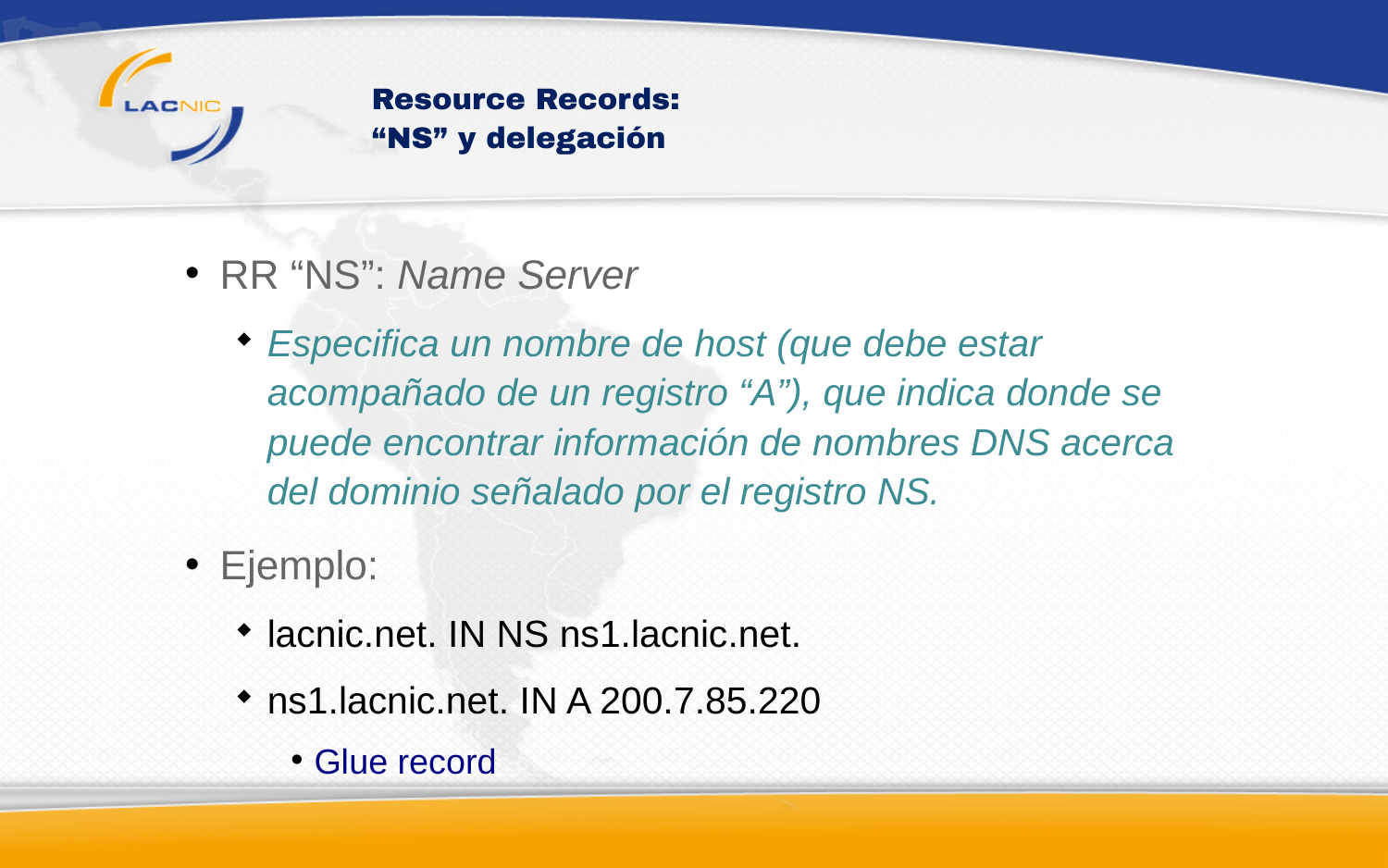

# Resource Records: “NS” y delegación
RR “NS”: Name Server
Especifica un nombre de host (que debe estar acompañado de un registro “A”), que indica donde se puede encontrar información de nombres DNS acerca del dominio señalado por el registro NS.
Ejemplo:
lacnic.net. IN NS ns1.lacnic.net.
ns1.lacnic.net. IN A 200.7.85.220
Glue record